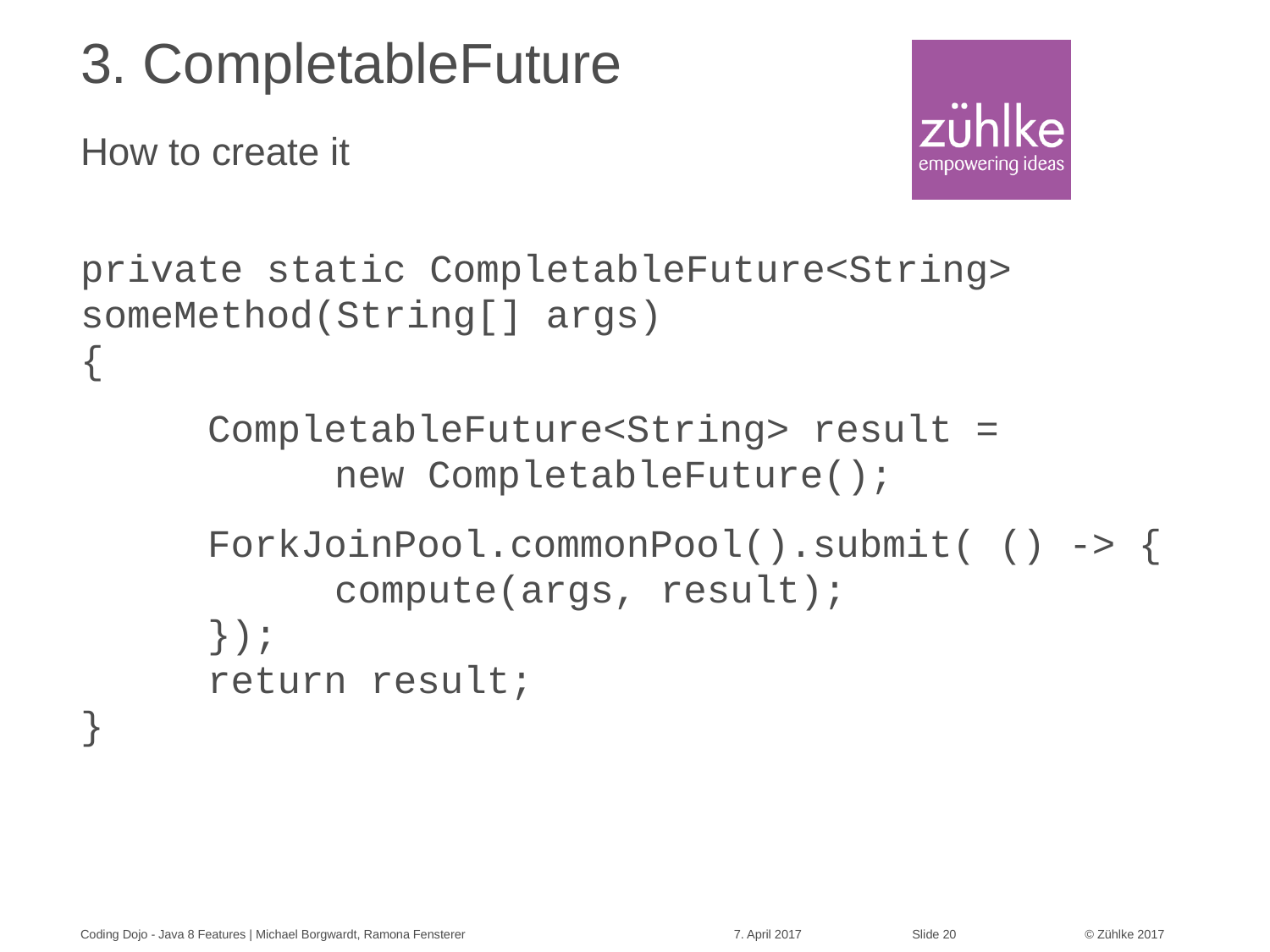

# 3. CompletableFuture
How to create it
private static CompletableFuture<String> someMethod(String[] args)
{
	CompletableFuture<String> result =
		new CompletableFuture();
	ForkJoinPool.commonPool().submit( () -> {
		compute(args, result);
	});
	return result;
}